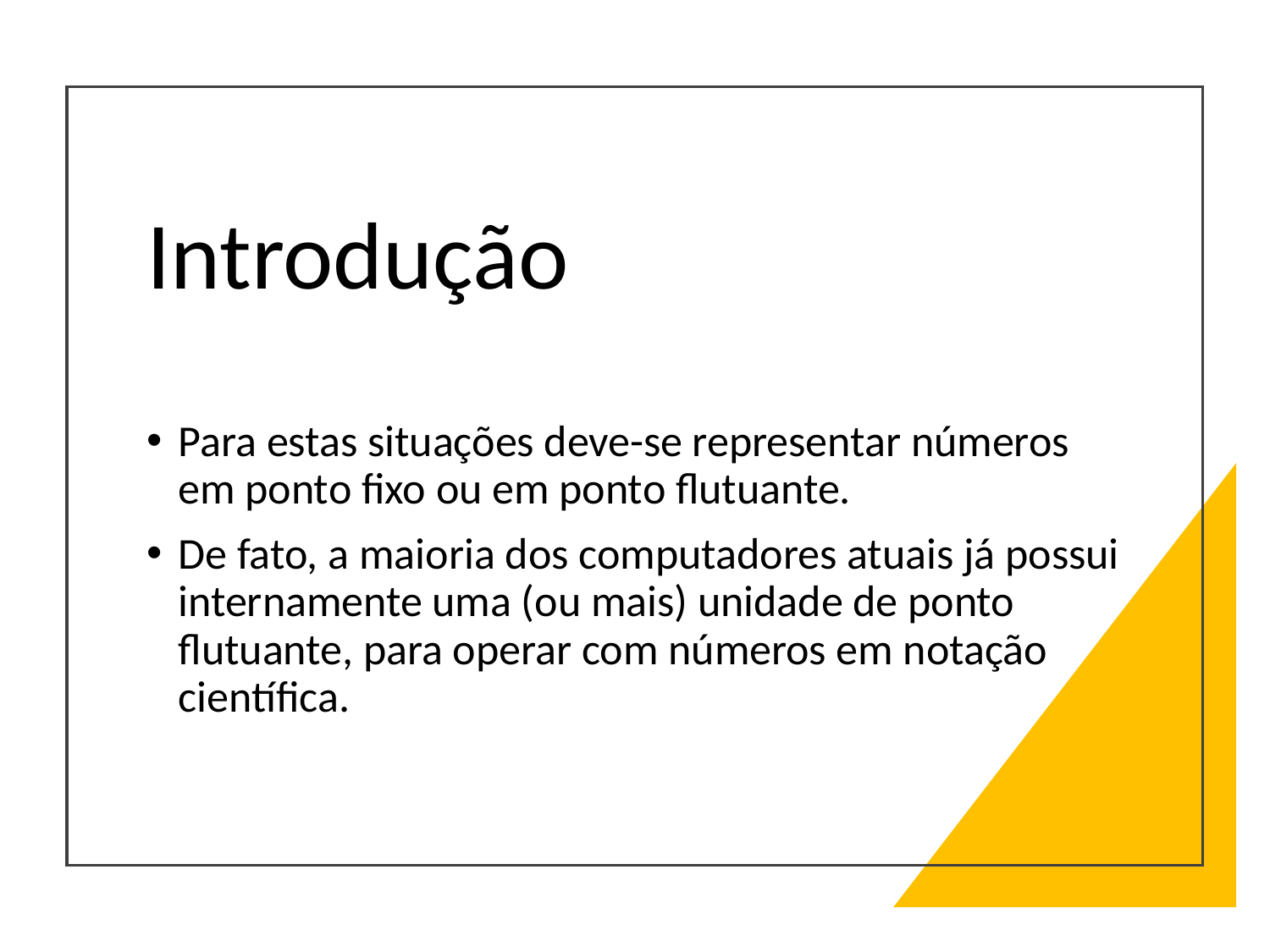

# Introdução
Para estas situações deve-se representar números em ponto fixo ou em ponto flutuante.
De fato, a maioria dos computadores atuais já possui internamente uma (ou mais) unidade de ponto flutuante, para operar com números em notação científica.